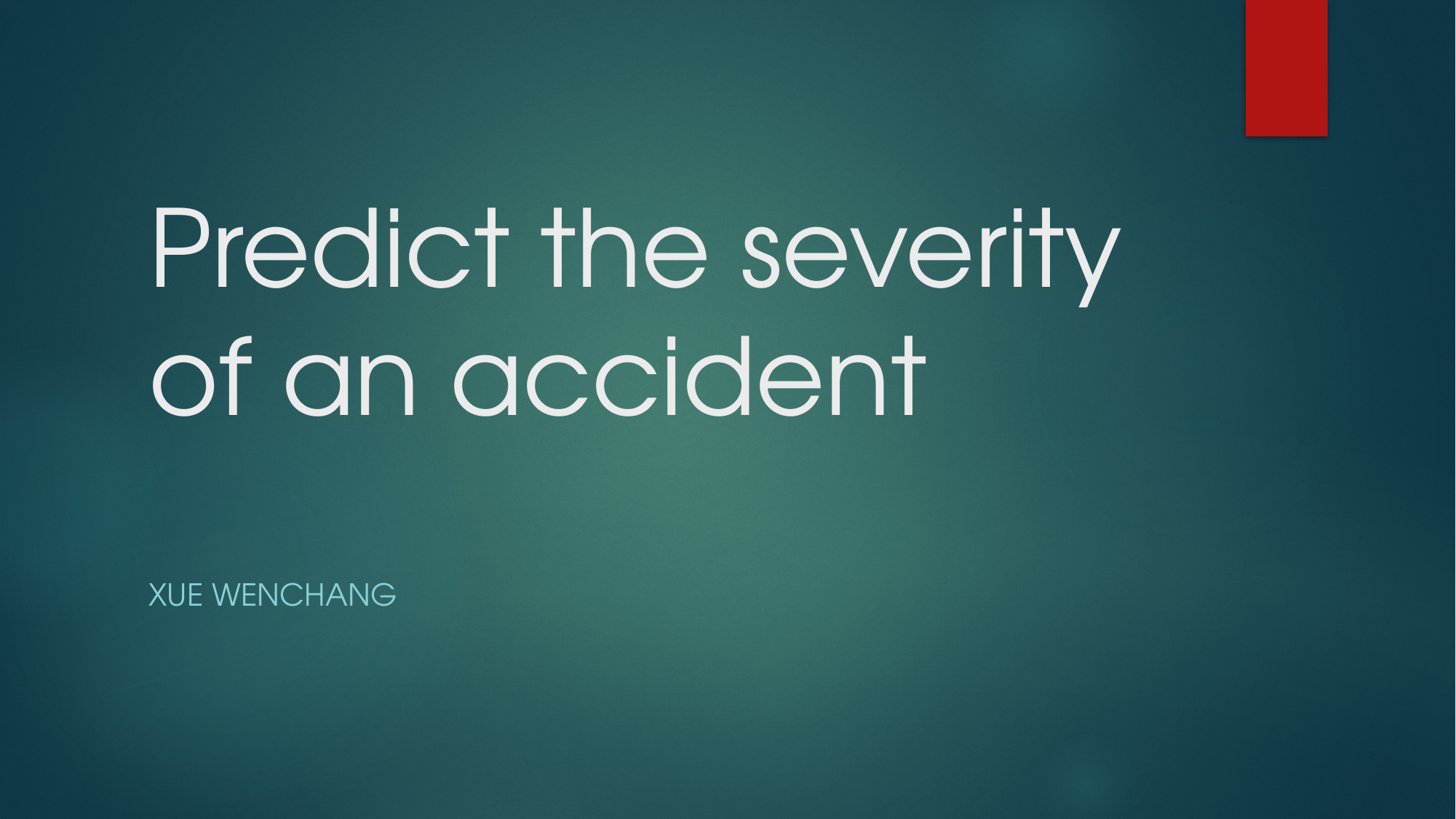

# Predict the severity of an accident
Xue wenchang